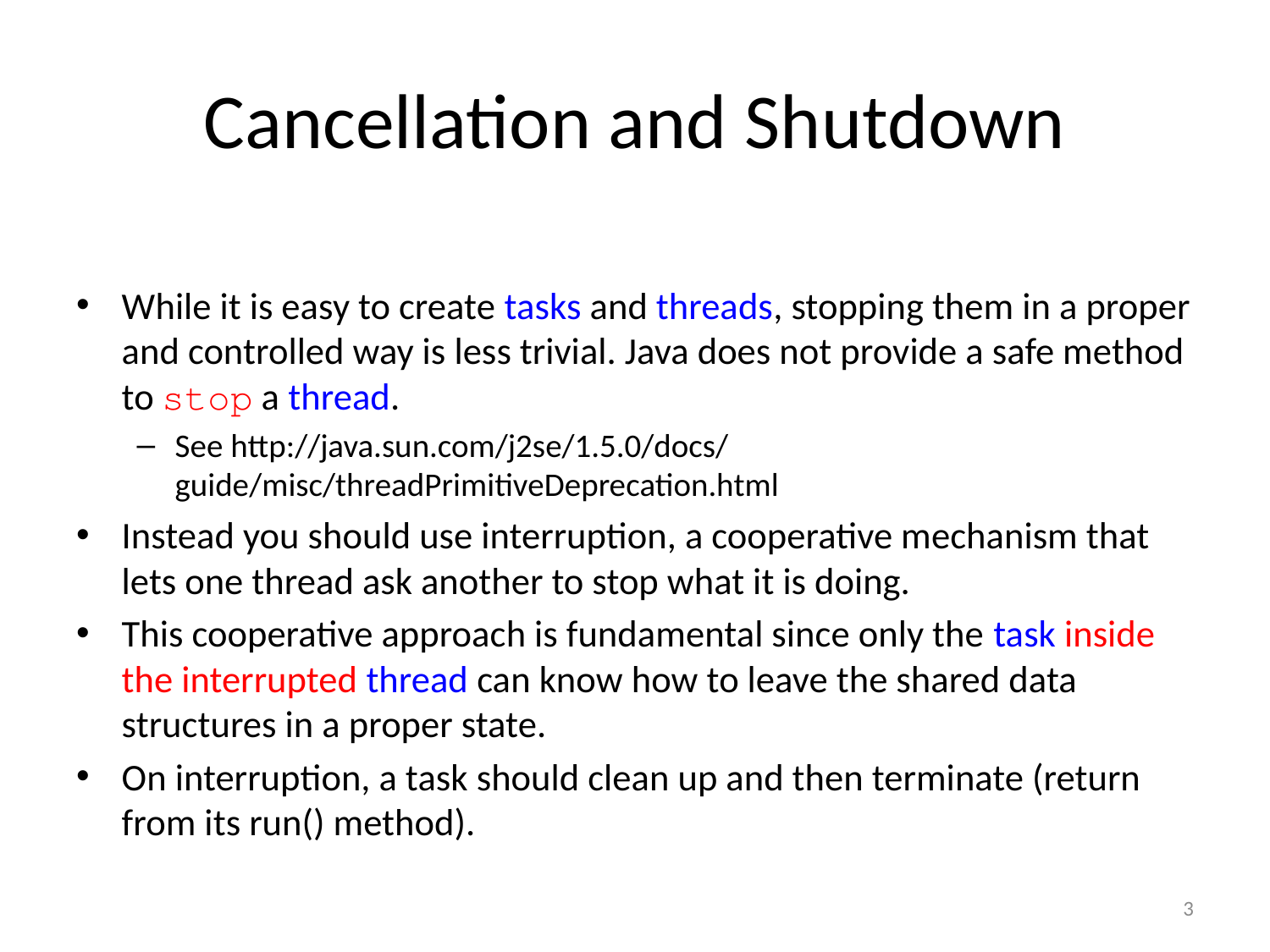

# Cancellation and Shutdown

While it is easy to create tasks and threads, stopping them in a proper and controlled way is less trivial. Java does not provide a safe method to stop a thread.
See http://java.sun.com/j2se/1.5.0/docs/ guide/misc/threadPrimitiveDeprecation.html
Instead you should use interruption, a cooperative mechanism that lets one thread ask another to stop what it is doing.
This cooperative approach is fundamental since only the task inside the interrupted thread can know how to leave the shared data structures in a proper state.
On interruption, a task should clean up and then terminate (return from its run() method).
3